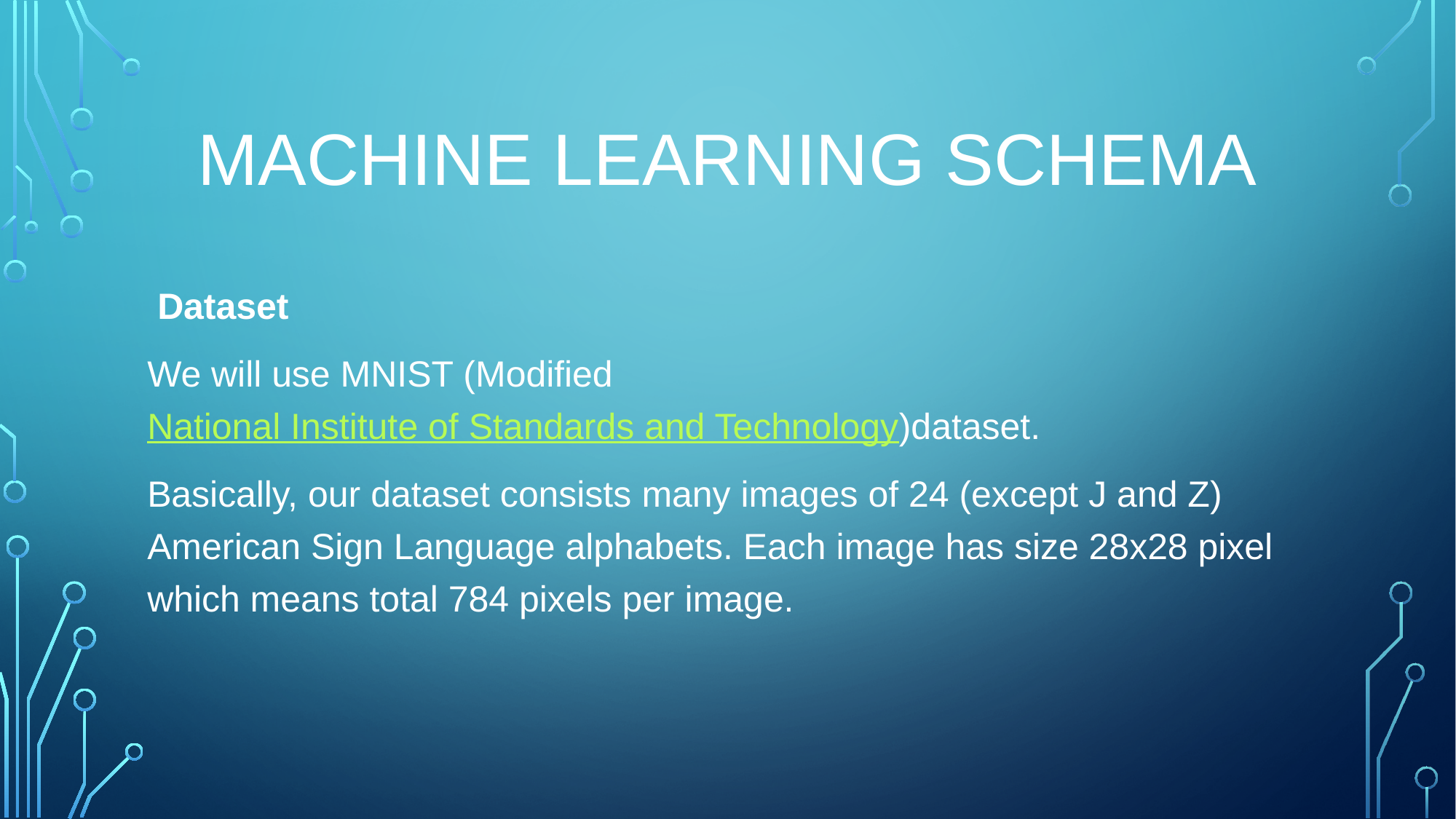

# Machine Learning Schema
 Dataset
We will use MNIST (Modified National Institute of Standards and Technology)dataset.
Basically, our dataset consists many images of 24 (except J and Z) American Sign Language alphabets. Each image has size 28x28 pixel which means total 784 pixels per image.